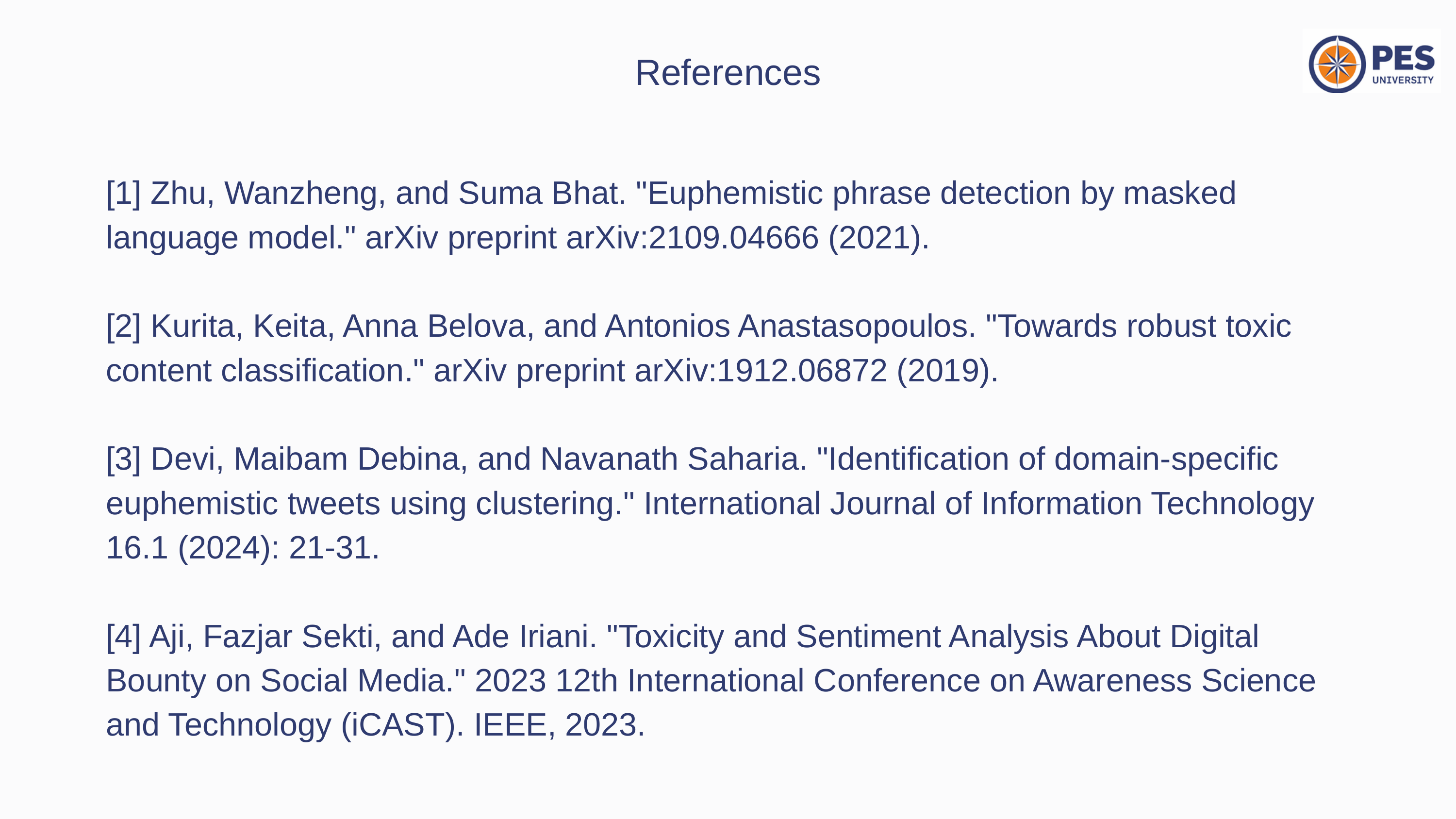

References
[1] Zhu, Wanzheng, and Suma Bhat. "Euphemistic phrase detection by masked language model." arXiv preprint arXiv:2109.04666 (2021).

[2] Kurita, Keita, Anna Belova, and Antonios Anastasopoulos. "Towards robust toxic content classification." arXiv preprint arXiv:1912.06872 (2019).

[3] Devi, Maibam Debina, and Navanath Saharia. "Identification of domain-specific euphemistic tweets using clustering." International Journal of Information Technology 16.1 (2024): 21-31.

[4] Aji, Fazjar Sekti, and Ade Iriani. "Toxicity and Sentiment Analysis About Digital Bounty on Social Media." 2023 12th International Conference on Awareness Science and Technology (iCAST). IEEE, 2023.